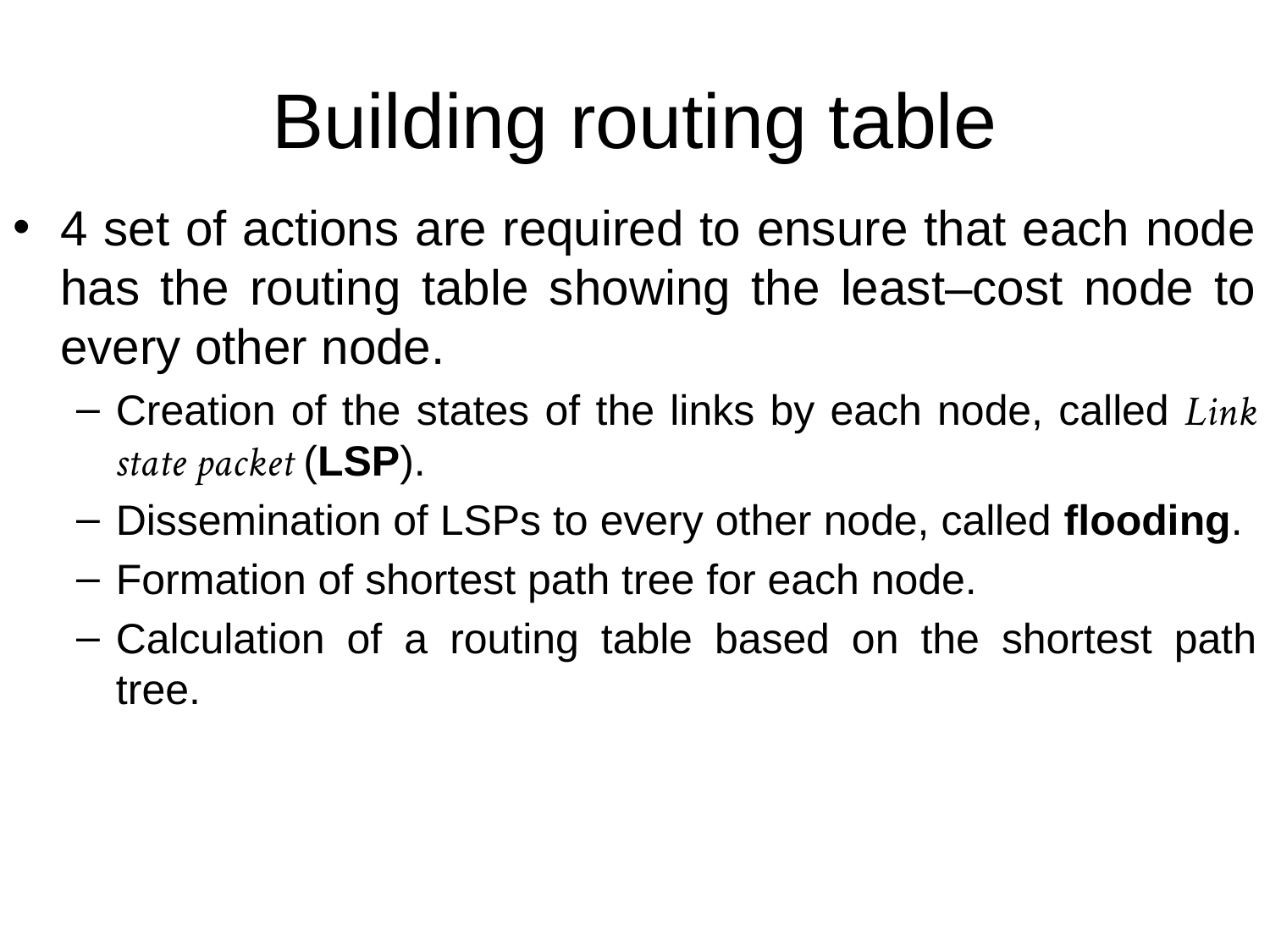

# Building routing table
4 set of actions are required to ensure that each node has the routing table showing the least–cost node to every other node.
Creation of the states of the links by each node, called Link state packet (LSP).
Dissemination of LSPs to every other node, called flooding.
Formation of shortest path tree for each node.
Calculation of a routing table based on the shortest path tree.